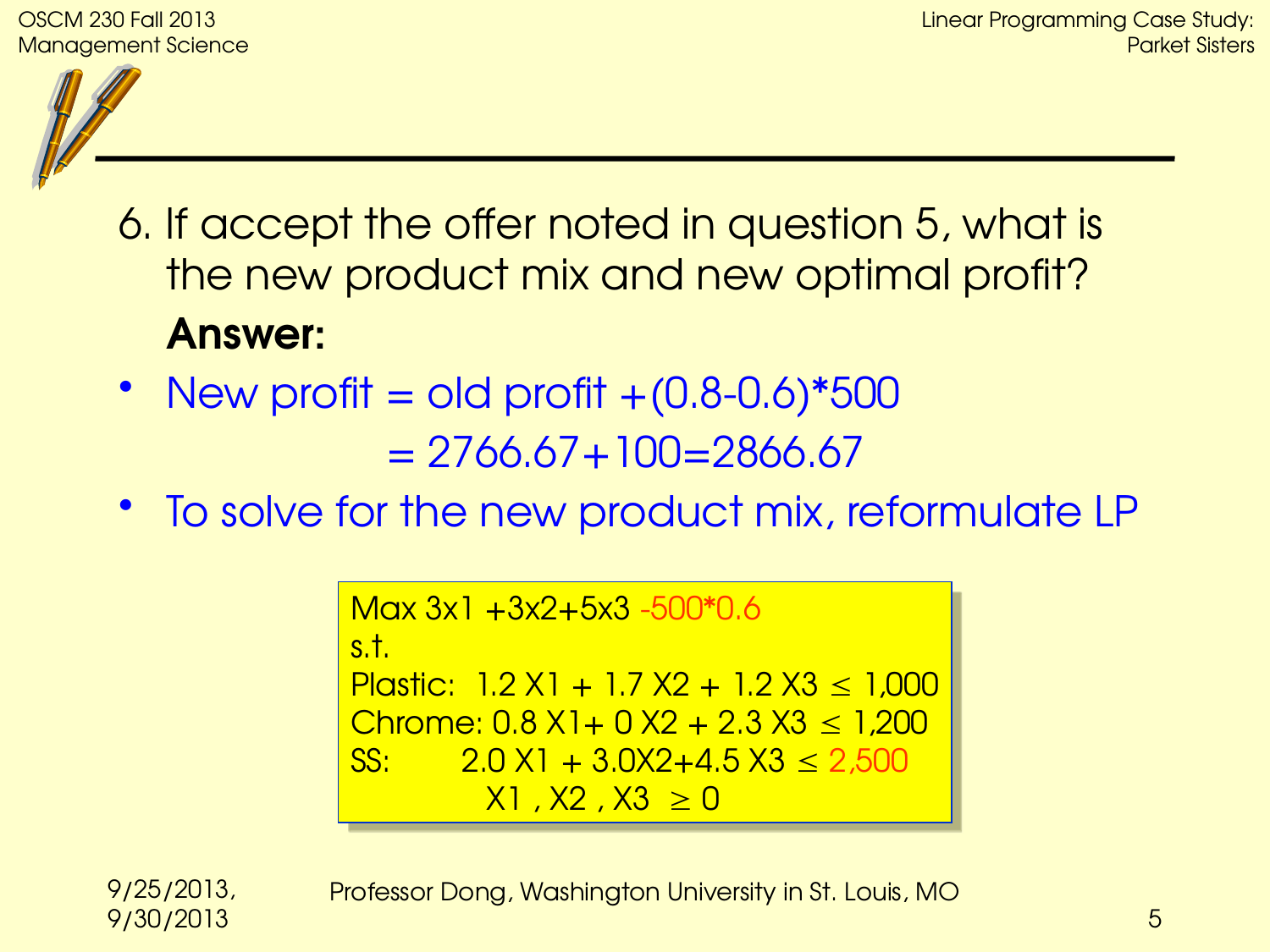

#
6. If accept the offer noted in question 5, what is the new product mix and new optimal profit?
	Answer:
New profit = old profit +(0.8-0.6)*500
                       = 2766.67+100=2866.67
To solve for the new product mix, reformulate LP

Max 3x1 +3x2+5x3 -500*0.6
s.t.
Plastic:  1.2 X1 + 1.7 X2 + 1.2 X3 ≤ 1,000
Chrome: 0.8 X1+ 0 X2 + 2.3 X3 ≤ 1,200
SS:        2.0 X1 + 3.0X2+4.5 X3 ≤ 2,500
	 X1 , X2 , X3  ≥ 0
9/25/2013,        9/30/2013

5
Professor Dong, Washington University in St. Louis, MO